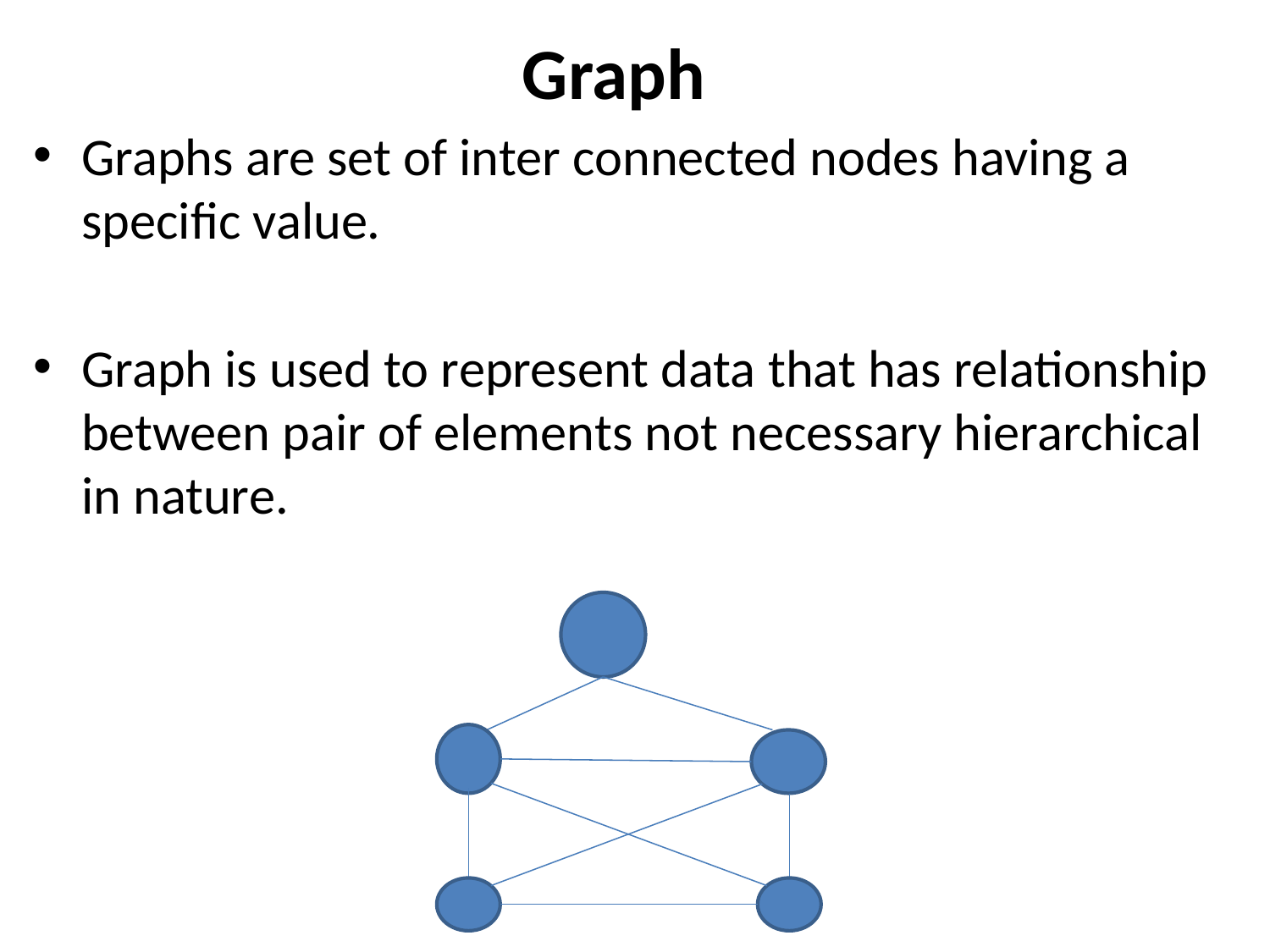

# Graph
Graphs are set of inter connected nodes having a specific value.

Graph is used to represent data that has relationship between pair of elements not necessary hierarchical in nature.